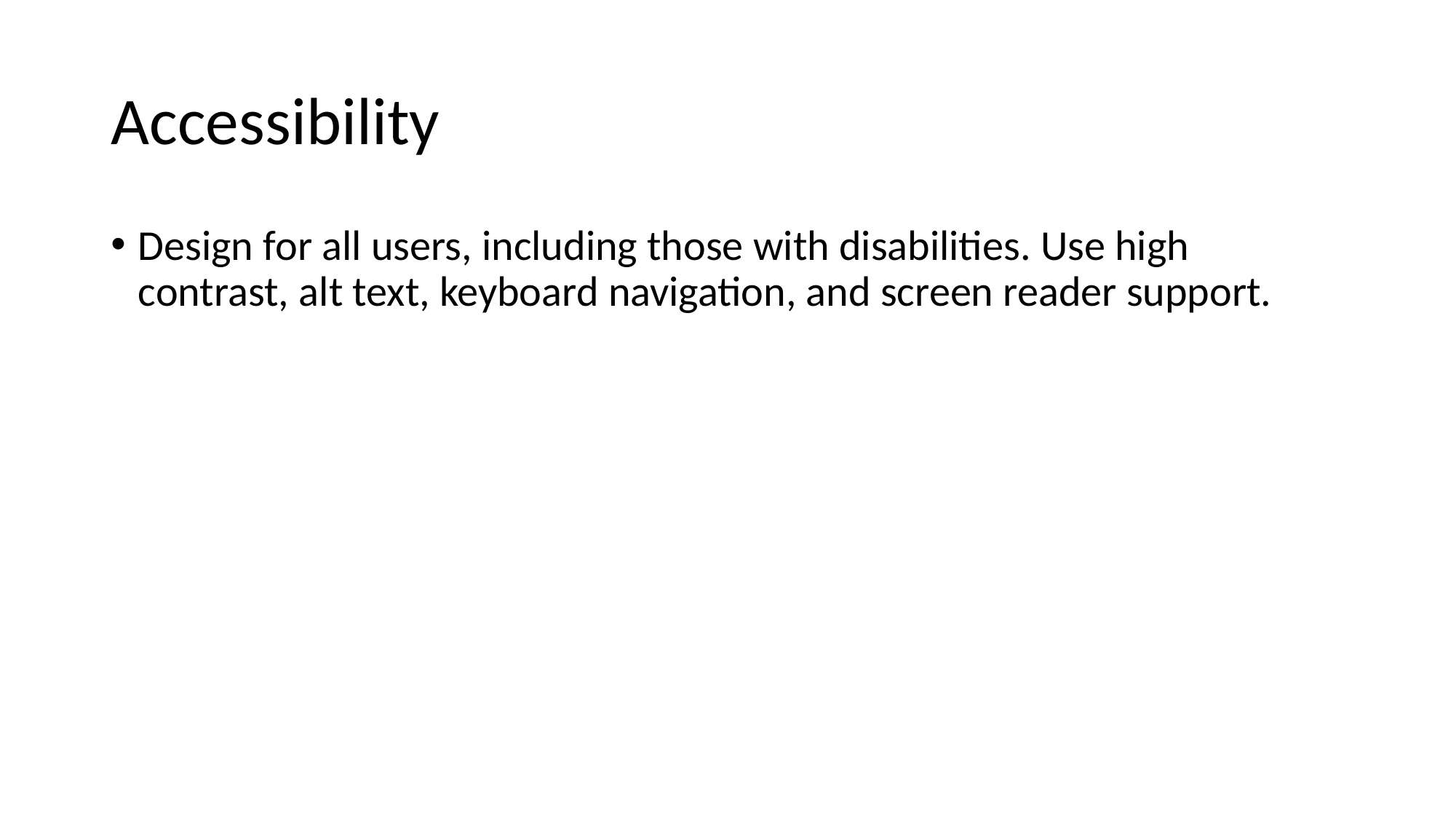

# Accessibility
Design for all users, including those with disabilities. Use high contrast, alt text, keyboard navigation, and screen reader support.